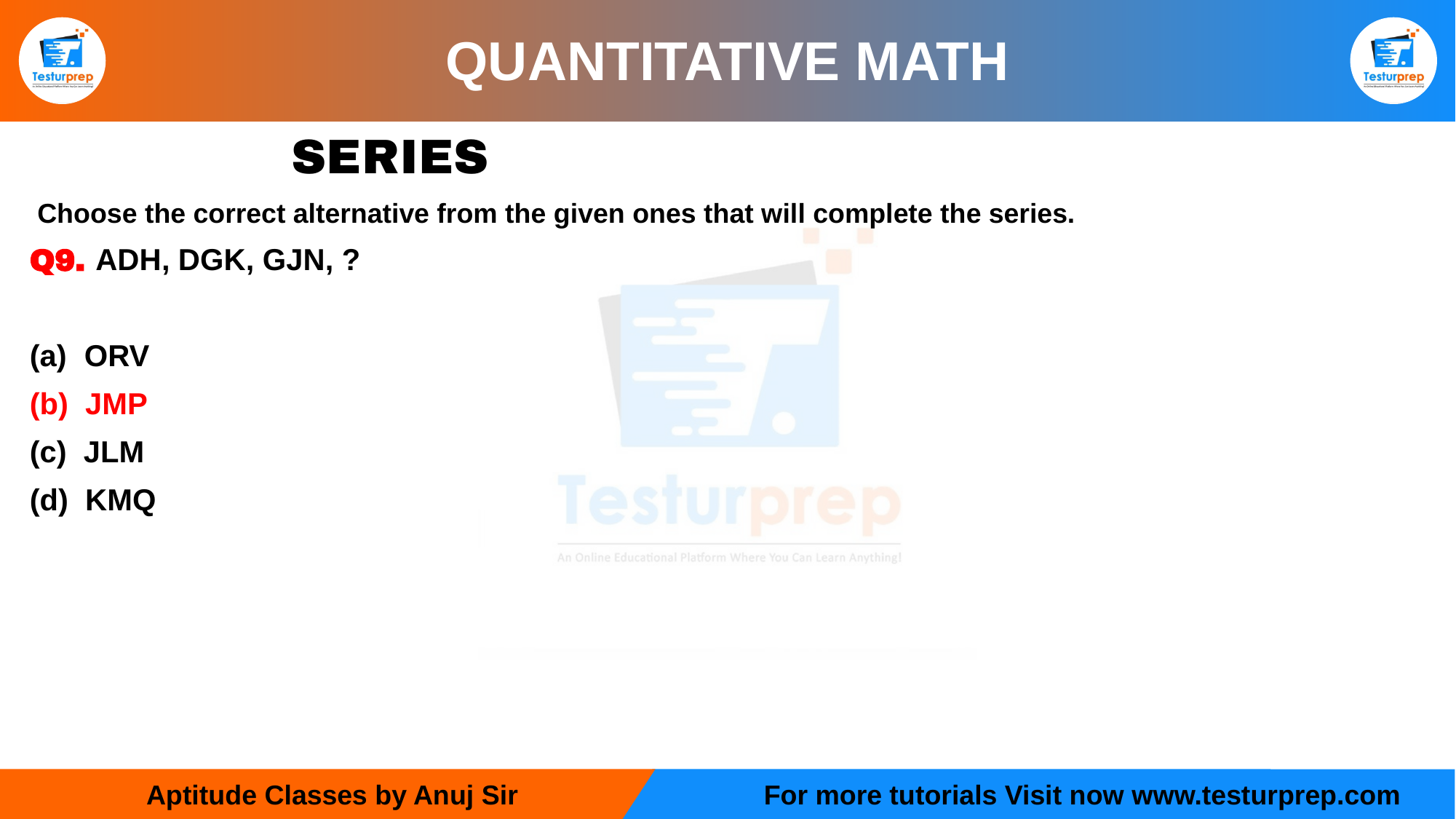

# QUANTITATIVE MATH
			 SERIES
 Choose the correct alternative from the given ones that will complete the series.
Q9. ADH, DGK, GJN, ?

ORV
(b)  JMP
(c)  JLM
(d)  KMQ